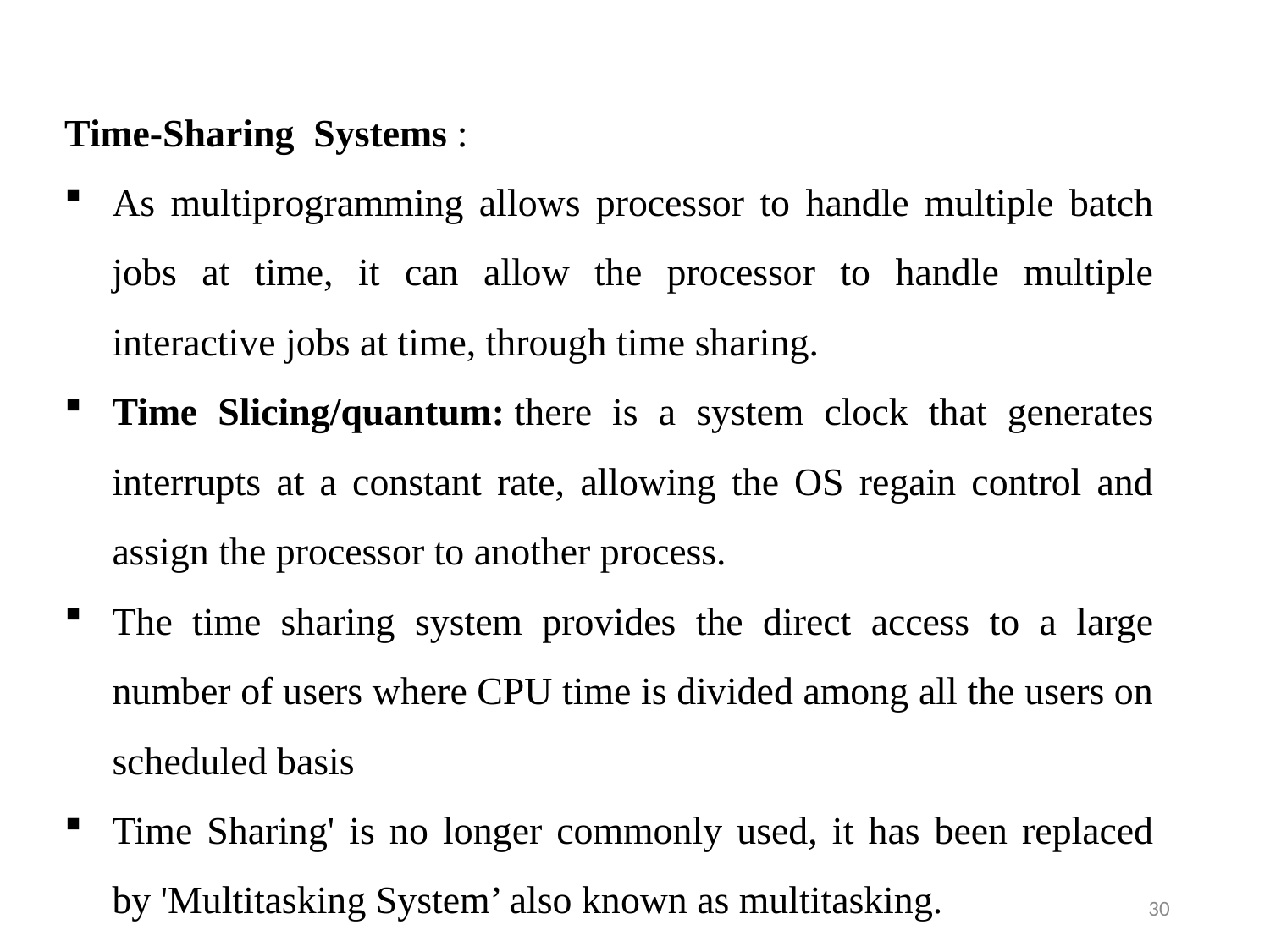

Time-Sharing  Systems :
As multiprogramming allows processor to handle multiple batch jobs at time, it can allow the processor to handle multiple interactive jobs at time, through time sharing.
Time Slicing/quantum: there is a system clock that generates interrupts at a constant rate, allowing the OS regain control and assign the processor to another process.
The time sharing system provides the direct access to a large number of users where CPU time is divided among all the users on scheduled basis
Time Sharing' is no longer commonly used, it has been replaced by 'Multitasking System’ also known as multitasking.
30